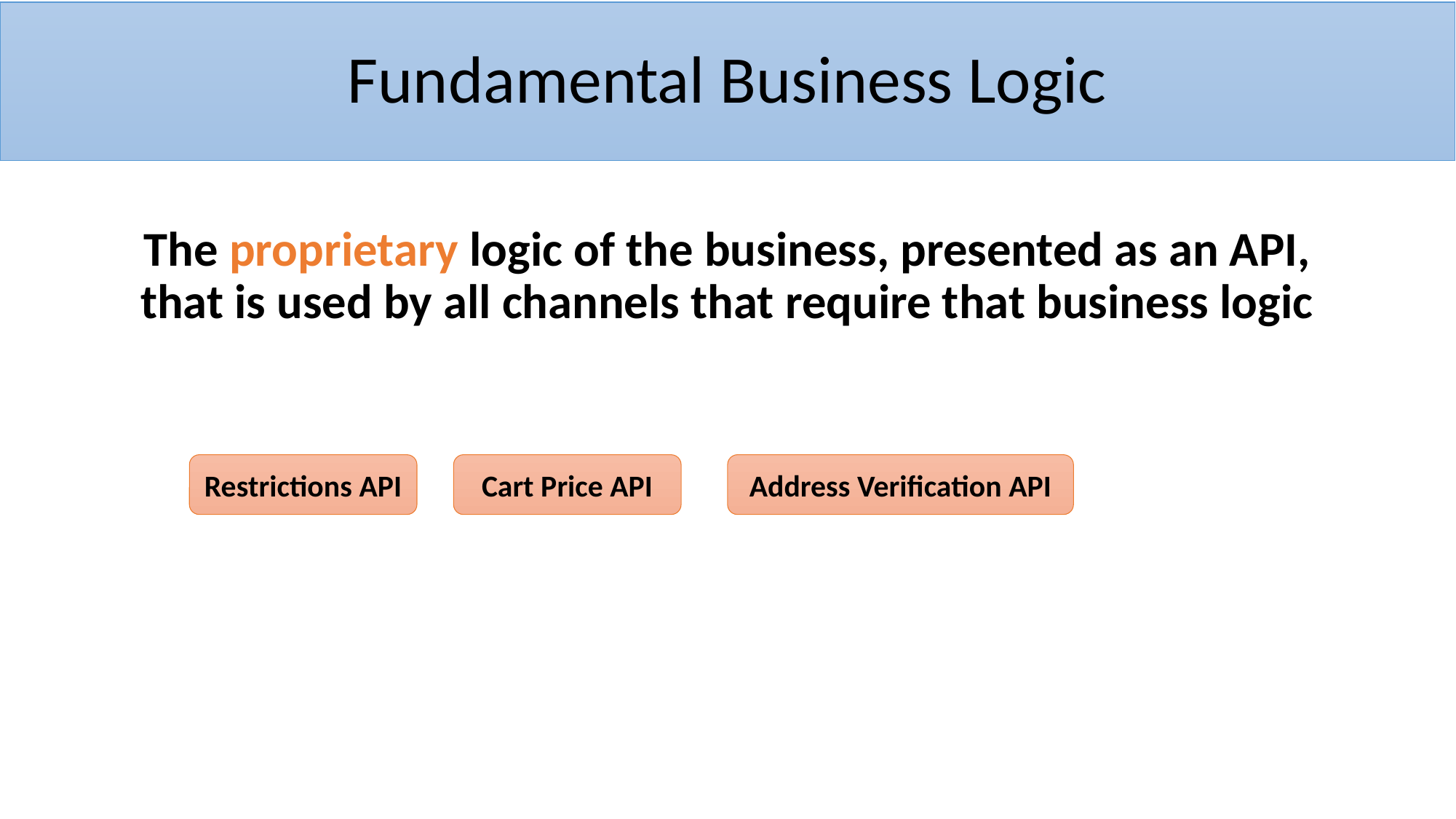

# Fundamental Business Logic

The proprietary logic of the business, presented as an API, that is used by all channels that require that business logic
Restrictions API
Cart Price API
Address Verification API